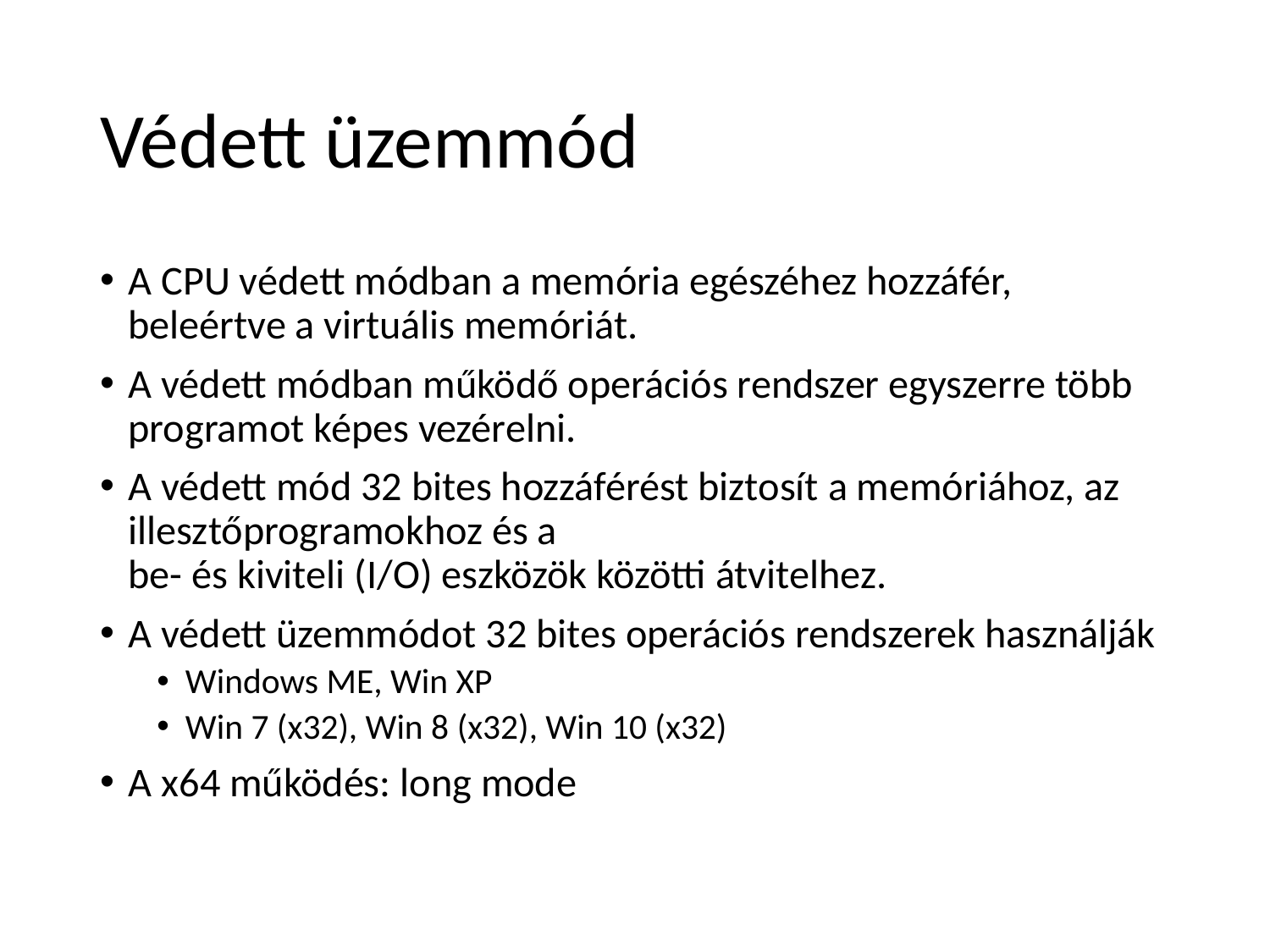

# Védett üzemmód
A CPU védett módban a memória egészéhez hozzáfér, beleértve a virtuális memóriát.
A védett módban működő operációs rendszer egyszerre több programot képes vezérelni.
A védett mód 32 bites hozzáférést biztosít a memóriához, az illesztőprogramokhoz és a
be- és kiviteli (I/O) eszközök közötti átvitelhez.
A védett üzemmódot 32 bites operációs rendszerek használják
Windows ME, Win XP
Win 7 (x32), Win 8 (x32), Win 10 (x32)
A x64 működés: long mode